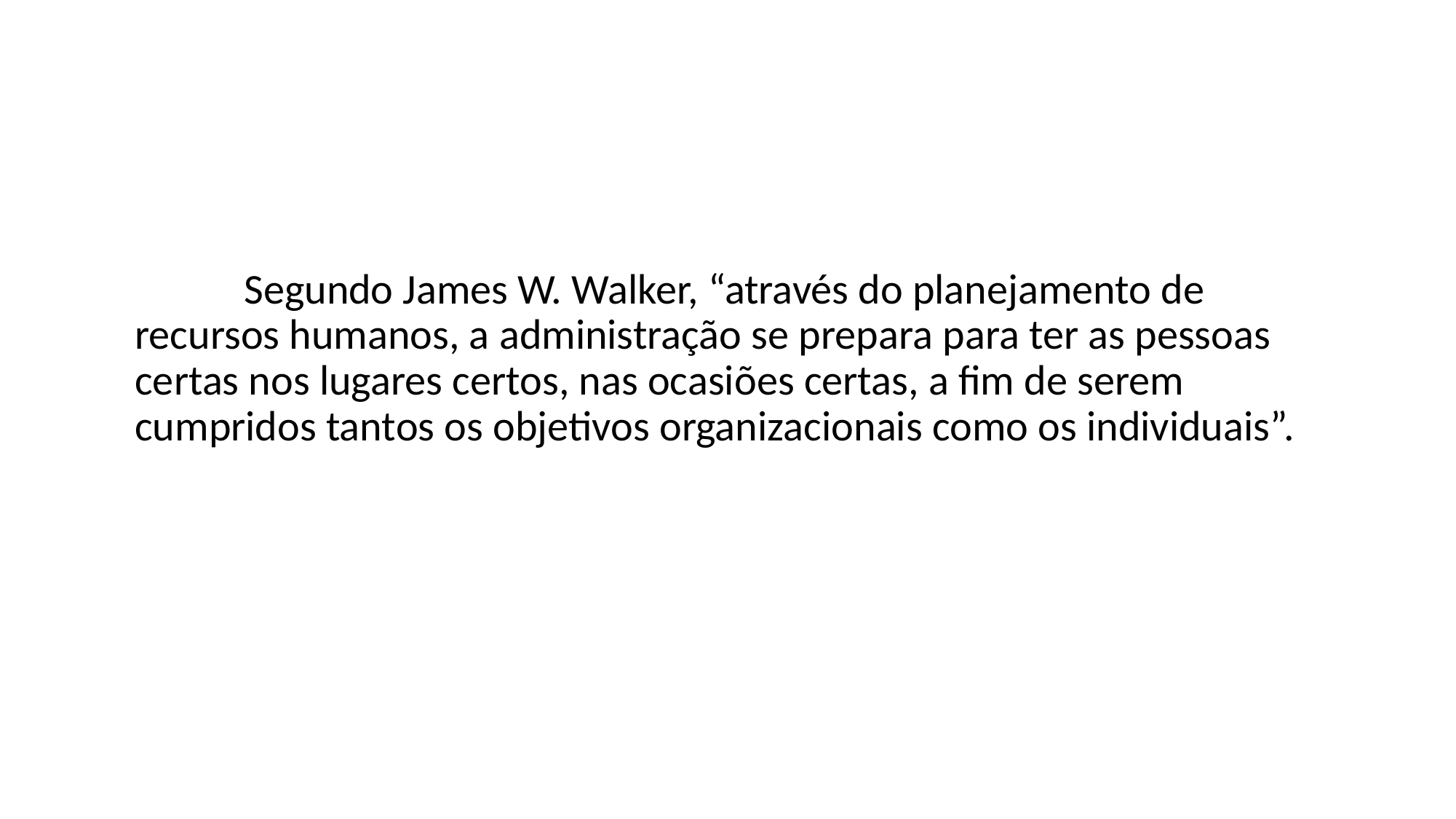

#

	Segundo James W. Walker, “através do planejamento de recursos humanos, a administração se prepara para ter as pessoas certas nos lugares certos, nas ocasiões certas, a fim de serem cumpridos tantos os objetivos organizacionais como os individuais”.